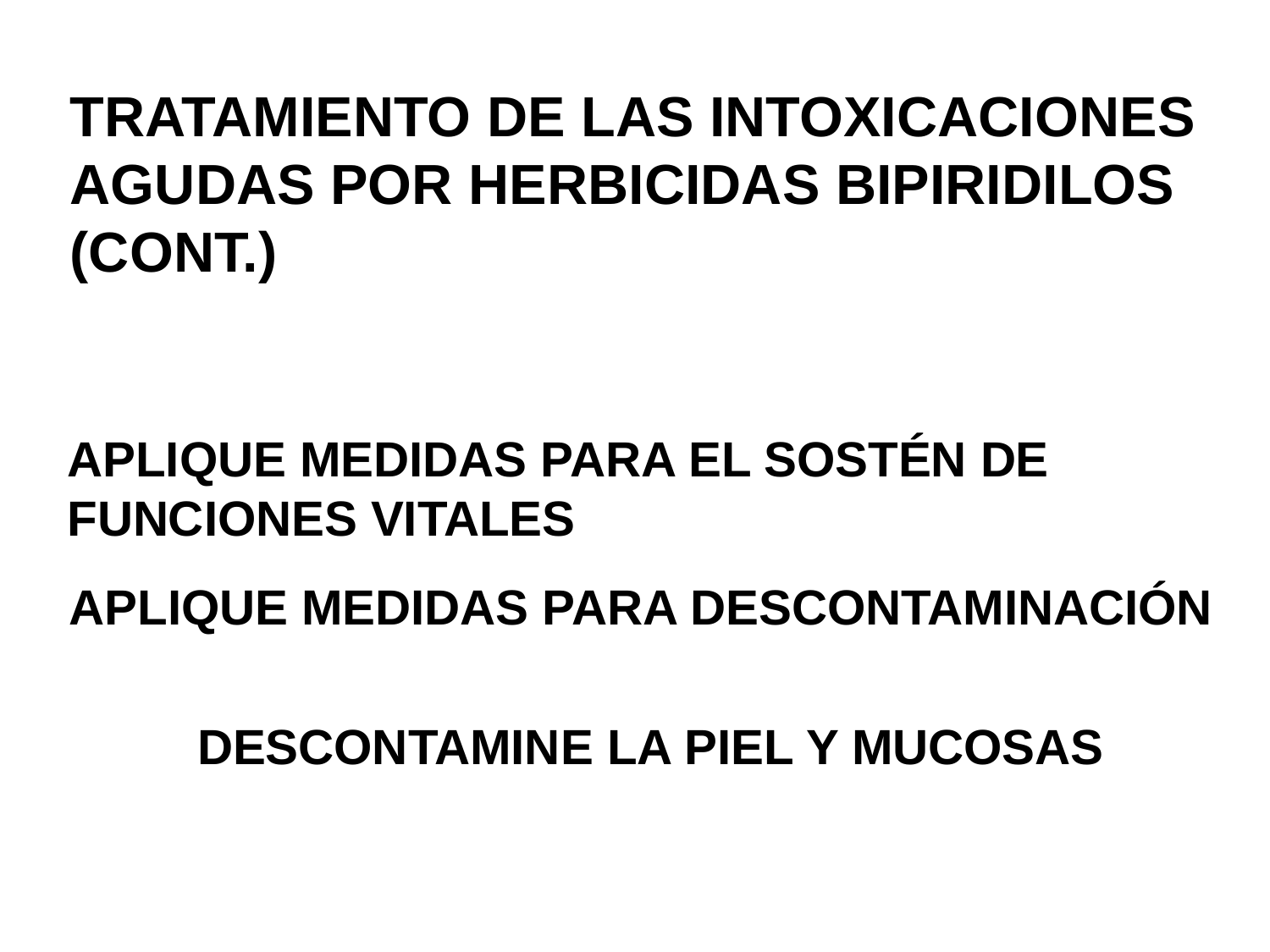

TRATAMIENTO DE LAS INTOXICACIONES
AGUDAS POR HERBICIDAS BIPIRIDILOS
(CONT.)
APLIQUE MEDIDAS PARA EL SOSTÉN DE
FUNCIONES VITALES
APLIQUE MEDIDAS PARA DESCONTAMINACIÓN
DESCONTAMINE LA PIEL Y MUCOSAS